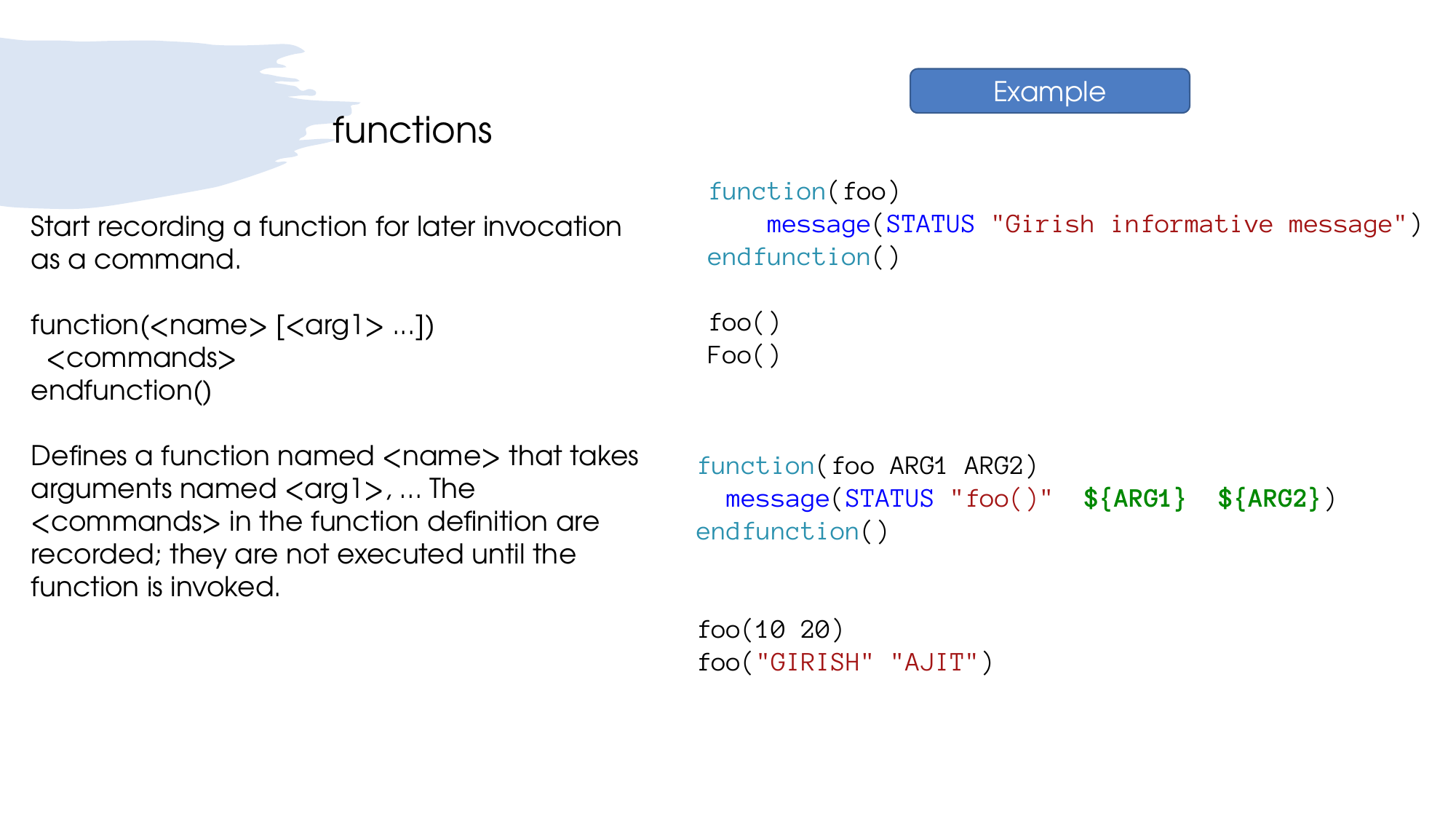

Example
functions
function(foo)
    message(STATUS "Girish informative message")
endfunction()

foo()
Foo()

Start recording a function for later invocation as a command.

function(<name> [<arg1> ...])
  <commands>
endfunction()

Defines a function named <name> that takes arguments named <arg1>, … The <commands> in the function definition are recorded; they are not executed until the function is invoked.
function(foo ARG1 ARG2)
  message(STATUS "foo()"  ${ARG1}  ${ARG2})
endfunction()

foo(10 20)
foo("GIRISH" "AJIT")